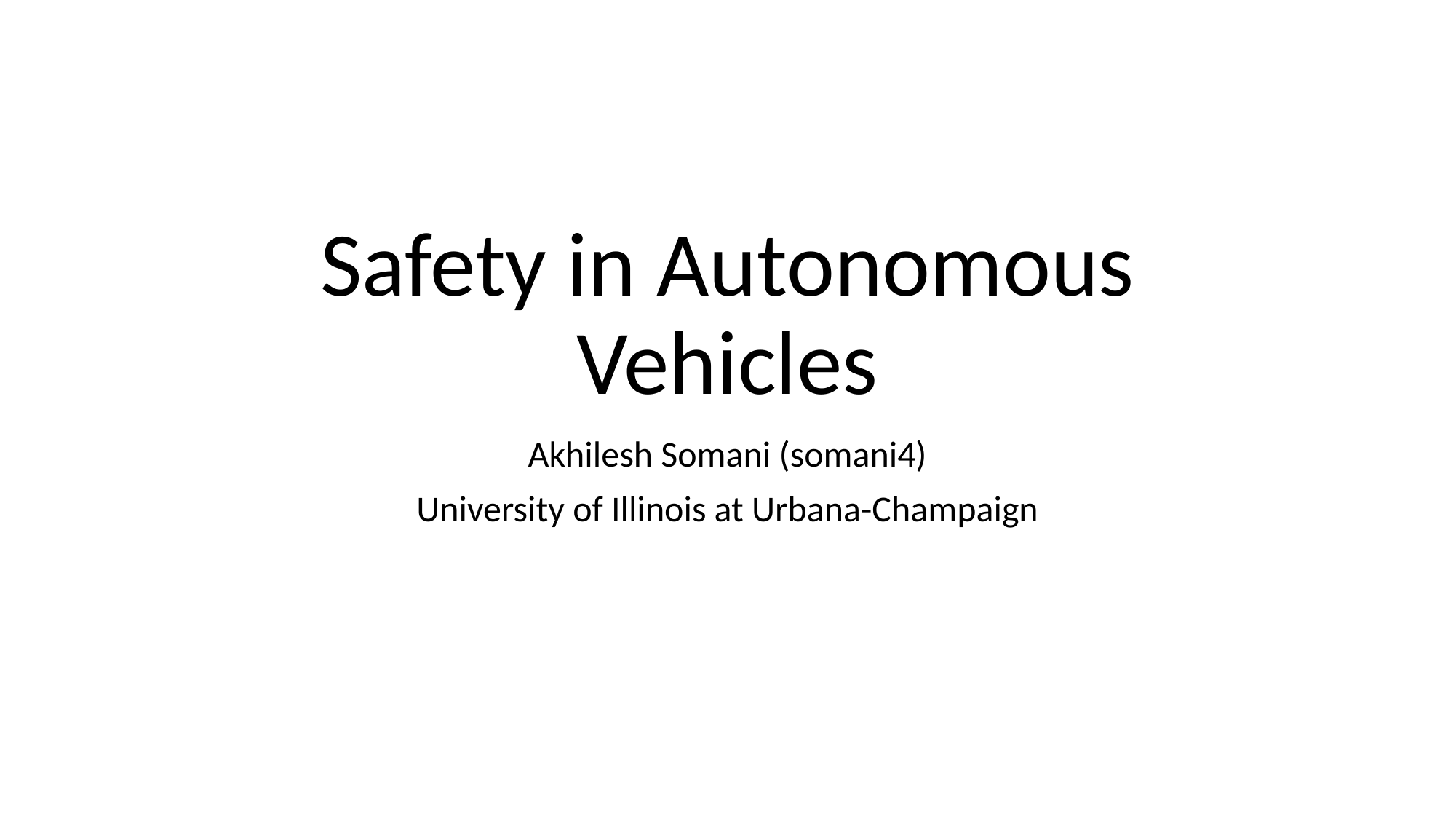

# Safety in Autonomous Vehicles
Akhilesh Somani (somani4)
University of Illinois at Urbana-Champaign